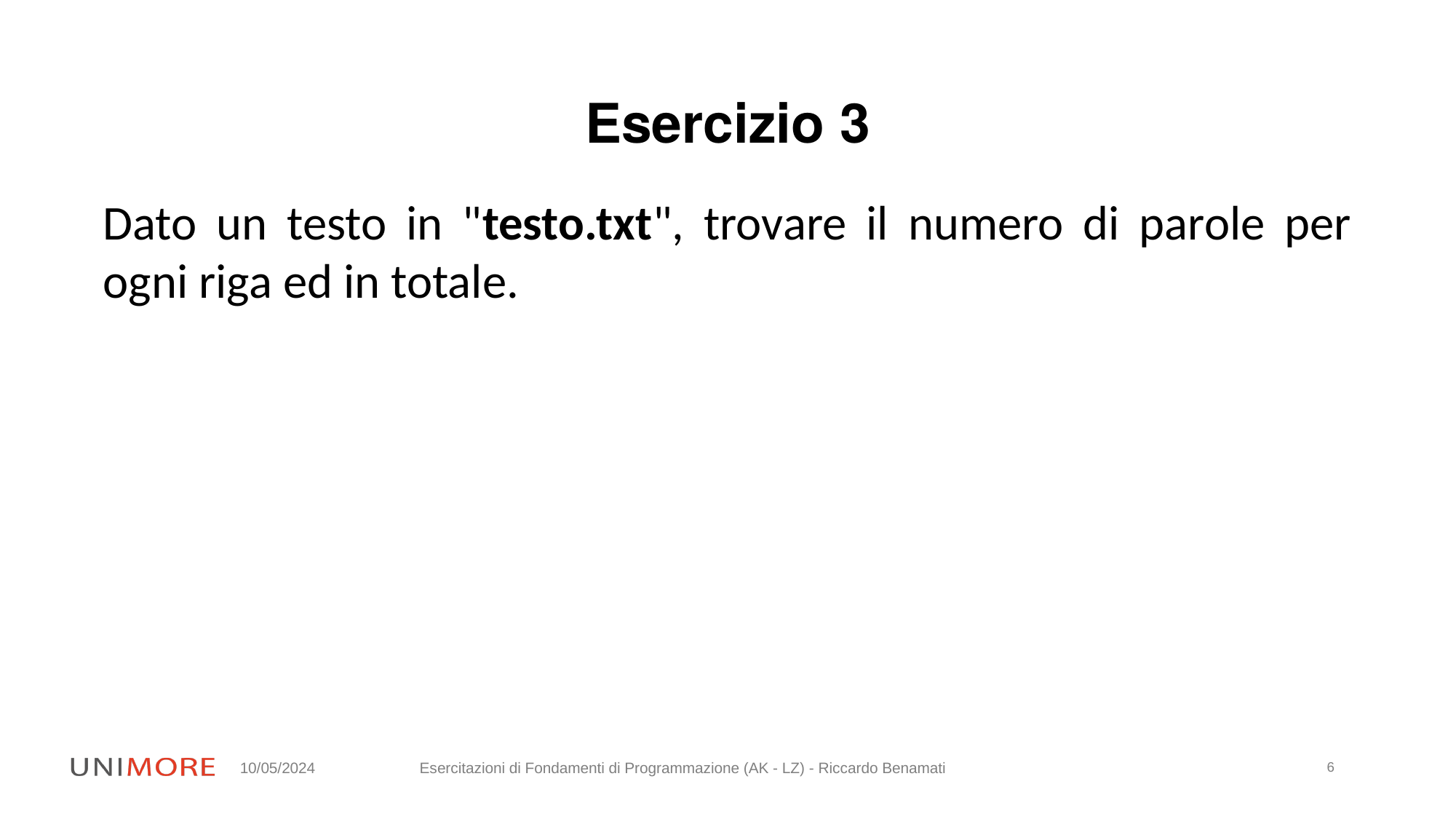

# Esercizio 3
Dato un testo in "testo.txt", trovare il numero di parole per ogni riga ed in totale.
10/05/2024
Esercitazioni di Fondamenti di Programmazione (AK - LZ) - Riccardo Benamati
6